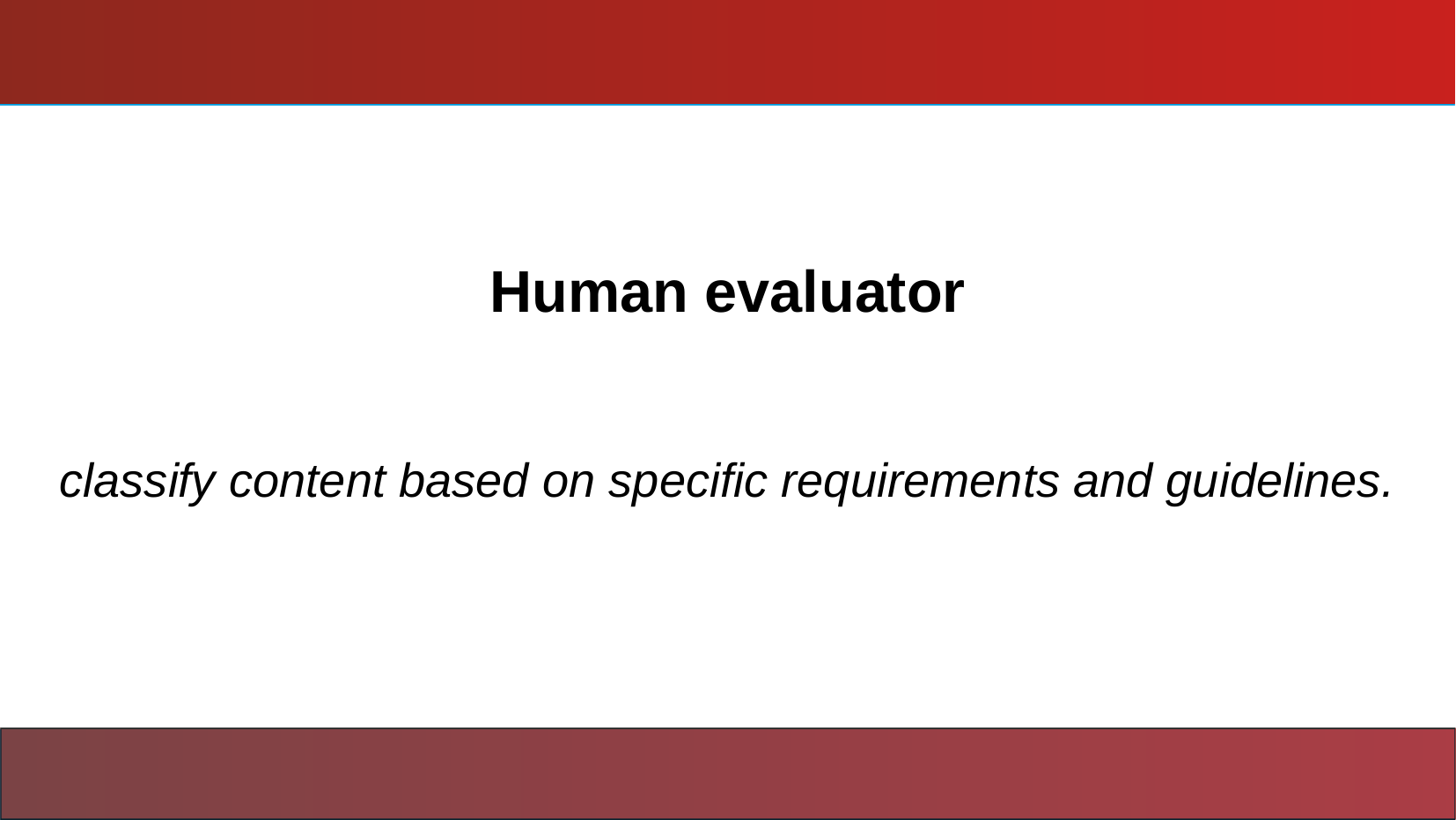

# Human evaluator
classify content based on specific requirements and guidelines.